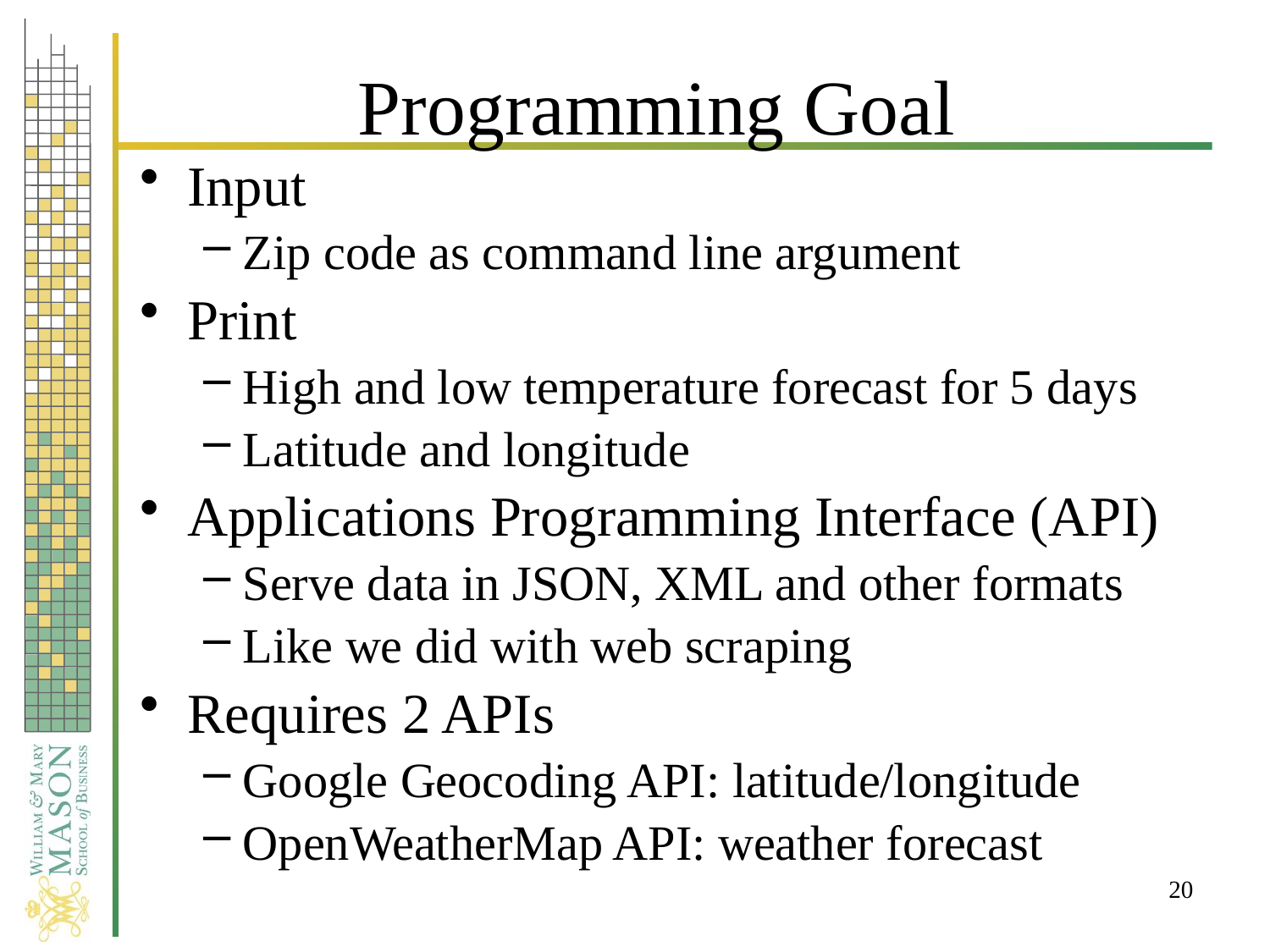

# Programming Goal
Input
Zip code as command line argument
Print
High and low temperature forecast for 5 days
Latitude and longitude
Applications Programming Interface (API)
Serve data in JSON, XML and other formats
Like we did with web scraping
Requires 2 APIs
Google Geocoding API: latitude/longitude
OpenWeatherMap API: weather forecast
20